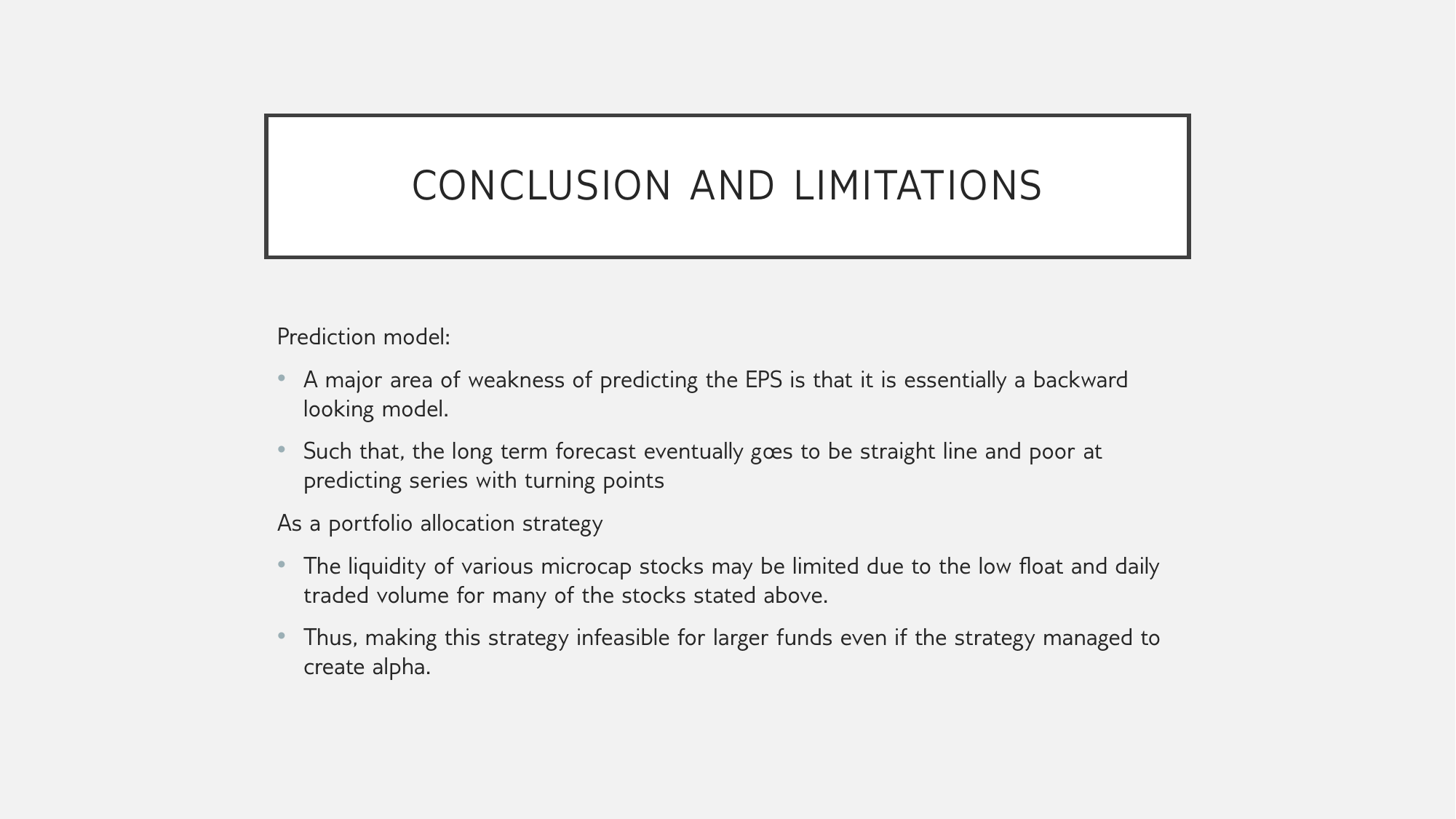

# Conclusion and limitations
Prediction model:
A major area of weakness of predicting the EPS is that it is essentially a backward looking model.
Such that, the long term forecast eventually goes to be straight line and poor at predicting series with turning points
As a portfolio allocation strategy
The liquidity of various microcap stocks may be limited due to the low float and daily traded volume for many of the stocks stated above.
Thus, making this strategy infeasible for larger funds even if the strategy managed to create alpha.